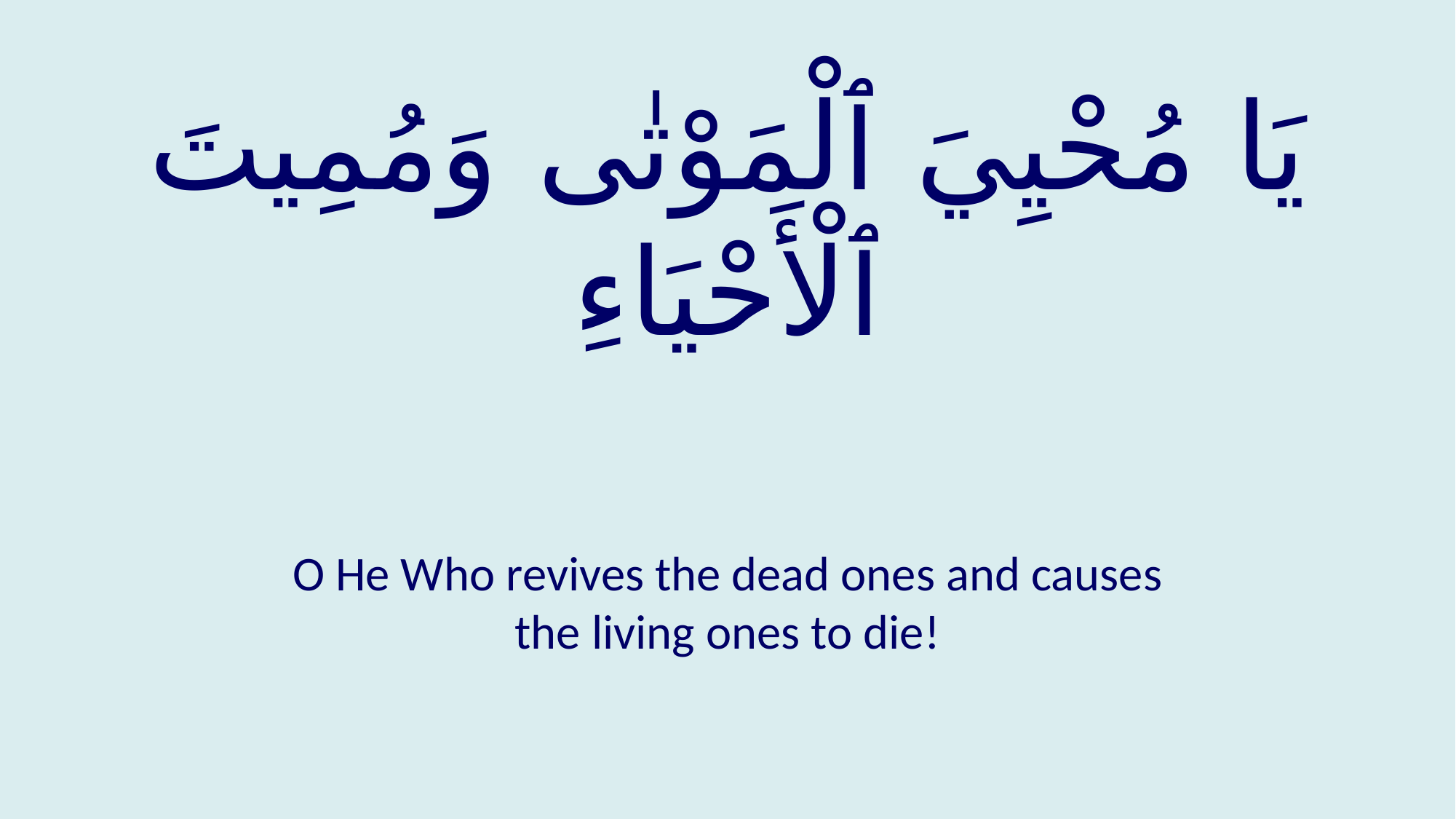

# يَا مُحْيِيَ ٱلْمَوْتٰى وَمُمِيتَ ٱلْأَحْيَاءِ
O He Who revives the dead ones and causes the living ones to die!